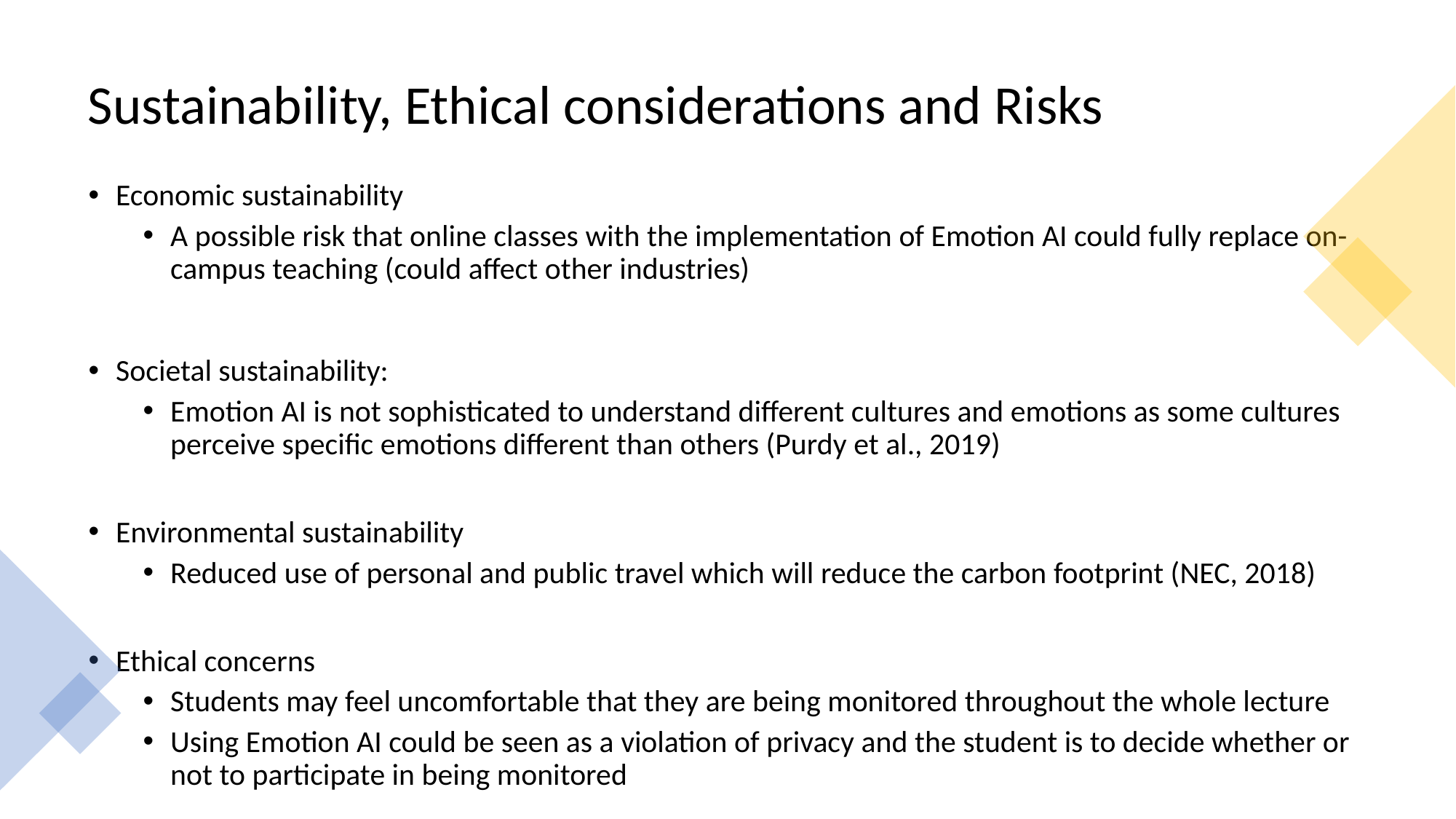

# Sustainability, Ethical considerations and Risks

Economic sustainability
A possible risk that online classes with the implementation of Emotion AI could fully replace on-campus teaching (could affect other industries)

Societal sustainability:
Emotion AI is not sophisticated to understand different cultures and emotions as some cultures perceive specific emotions different than others (Purdy et al., 2019)

Environmental sustainability
Reduced use of personal and public travel which will reduce the carbon footprint (NEC, 2018)

Ethical concerns
Students may feel uncomfortable that they are being monitored throughout the whole lecture
Using Emotion AI could be seen as a violation of privacy and the student is to decide whether or not to participate in being monitored